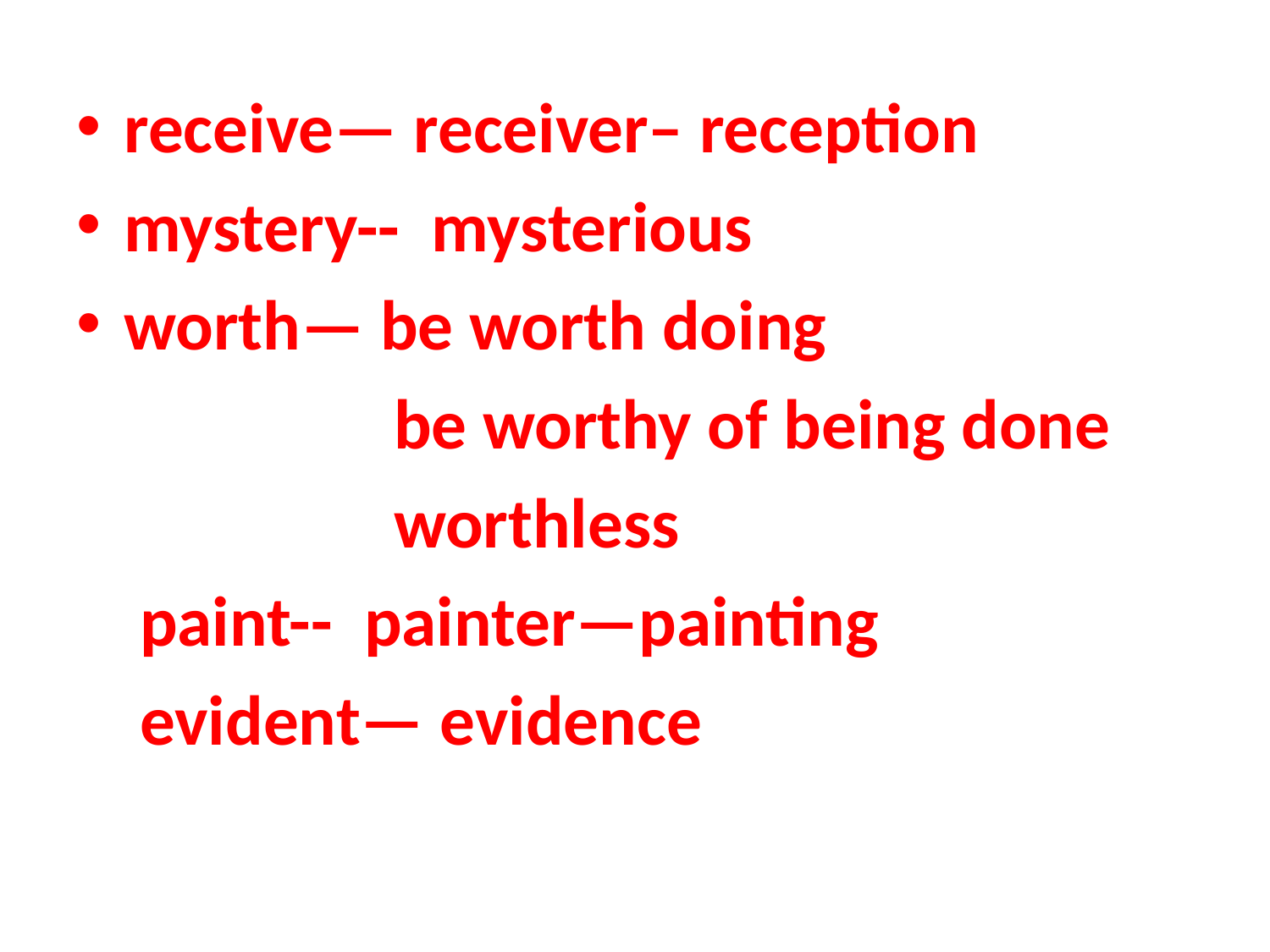

receive— receiver– reception
mystery--  mysterious
worth— be worth doing
                    be worthy of being done
                    worthless
    paint--  painter—painting
    evident— evidence